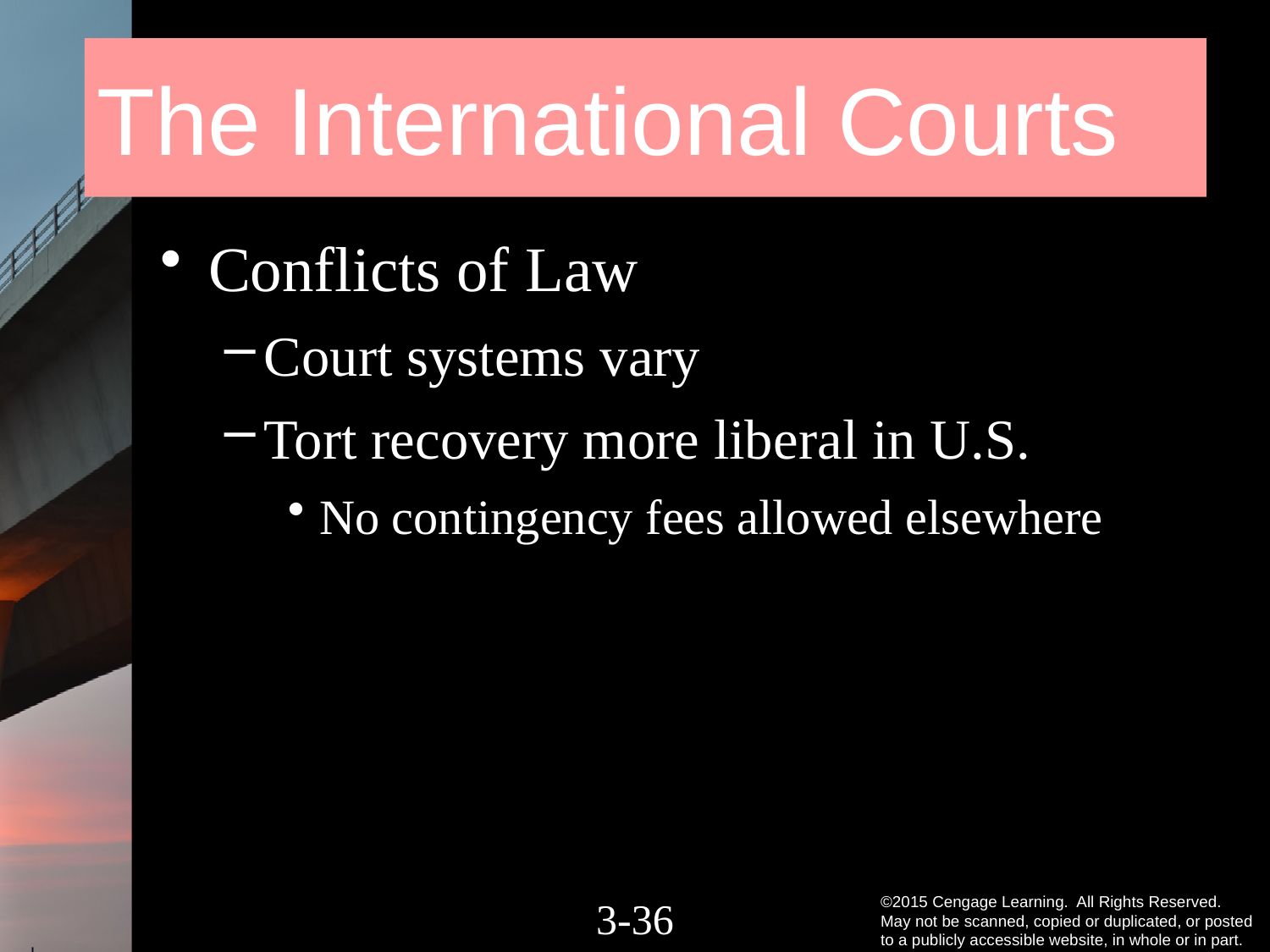

# The International Courts
Conflicts of Law
Court systems vary
Tort recovery more liberal in U.S.
No contingency fees allowed elsewhere
3-36